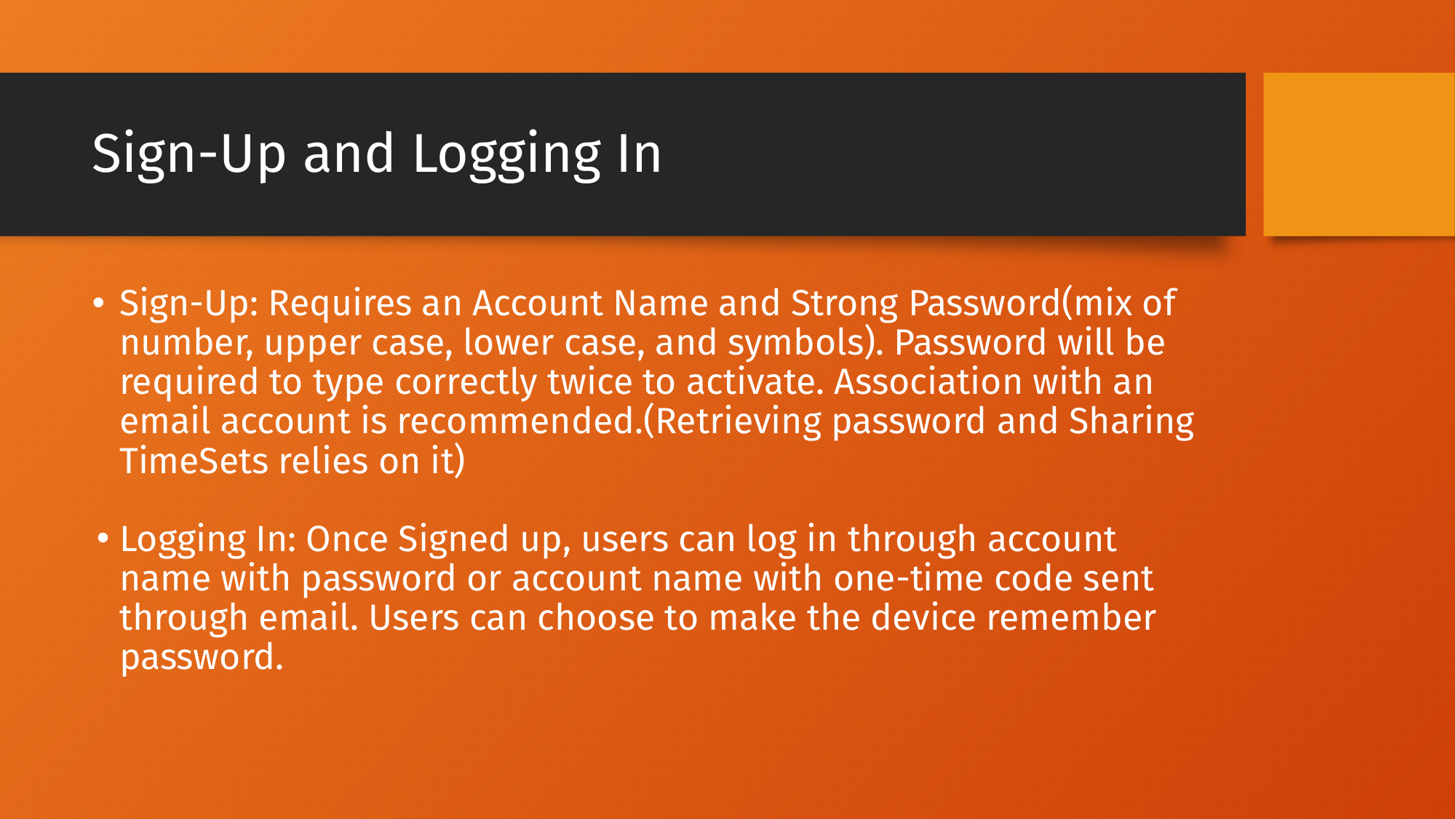

# Sign-Up and Logging In
Sign-Up: Requires an Account Name and Strong Password(mix of number, upper case, lower case, and symbols). Password will be required to type correctly twice to activate. Association with an email account is recommended.(Retrieving password and Sharing TimeSets relies on it)

Logging In: Once Signed up, users can log in through account name with password or account name with one-time code sent through email. Users can choose to make the device remember password.